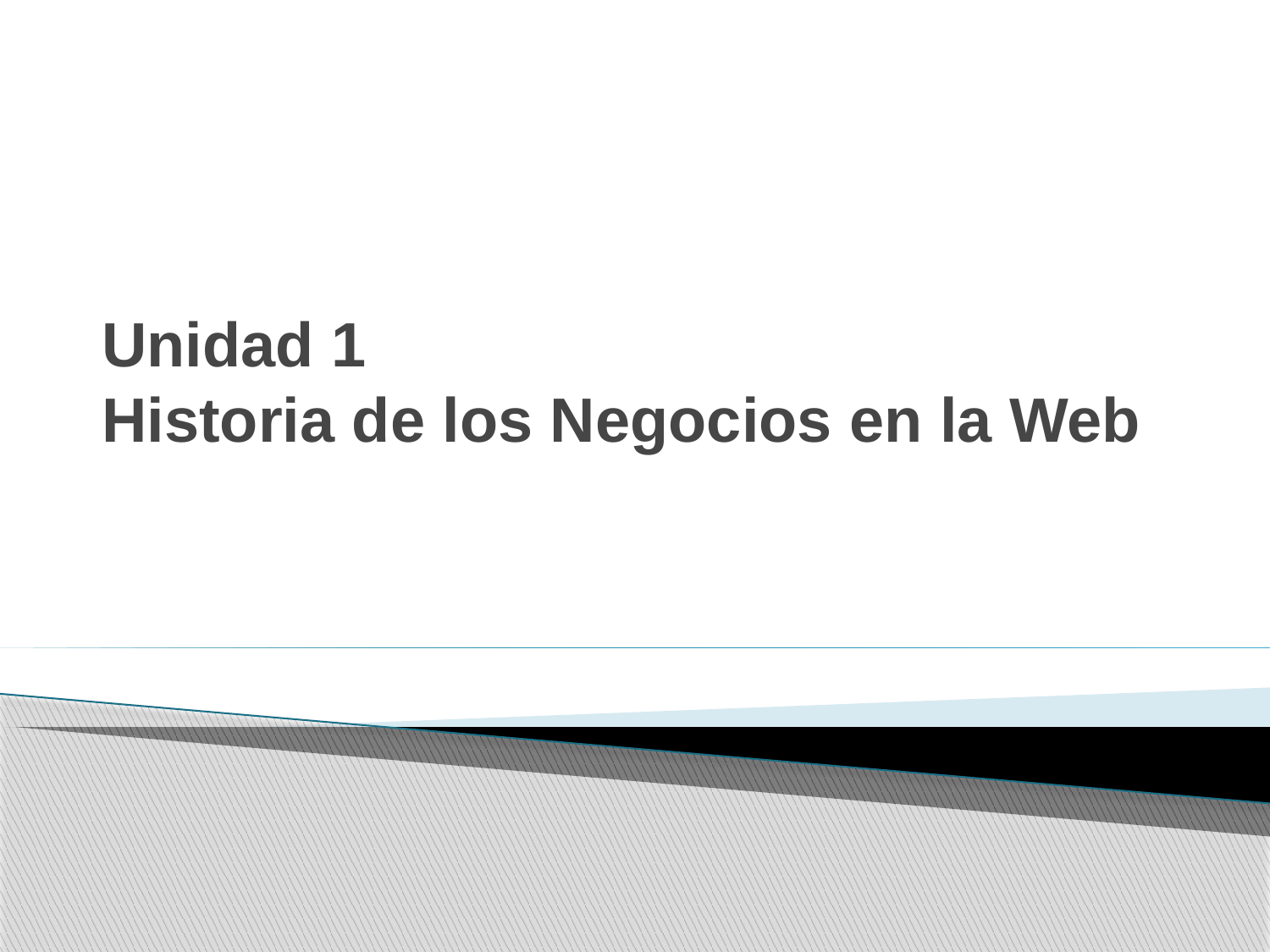

# Unidad 1 Historia de los Negocios en la Web